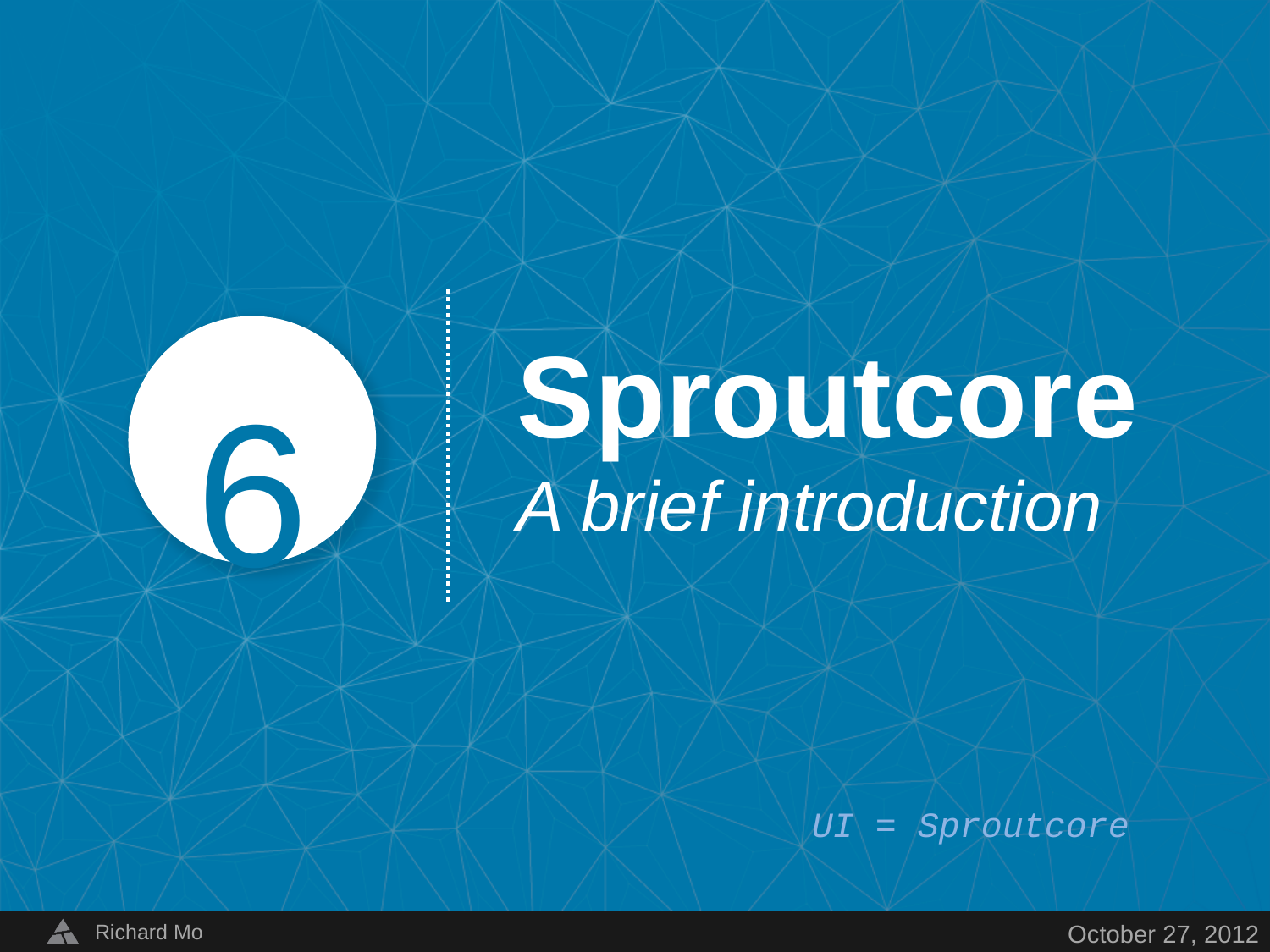

Sproutcore
A brief introduction
6
UI = Sproutcore